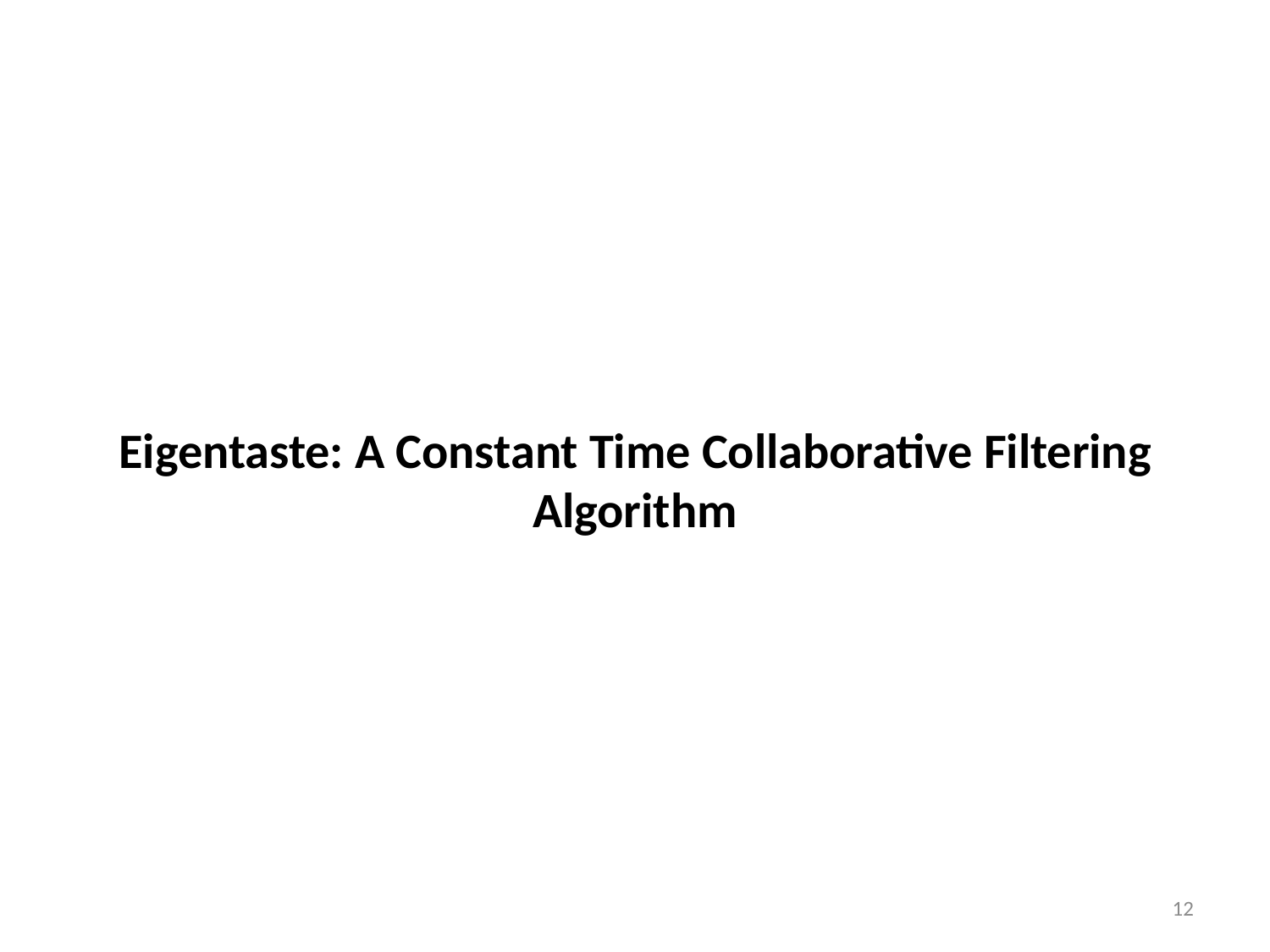

Eigentaste: A Constant Time Collaborative Filtering Algorithm
12